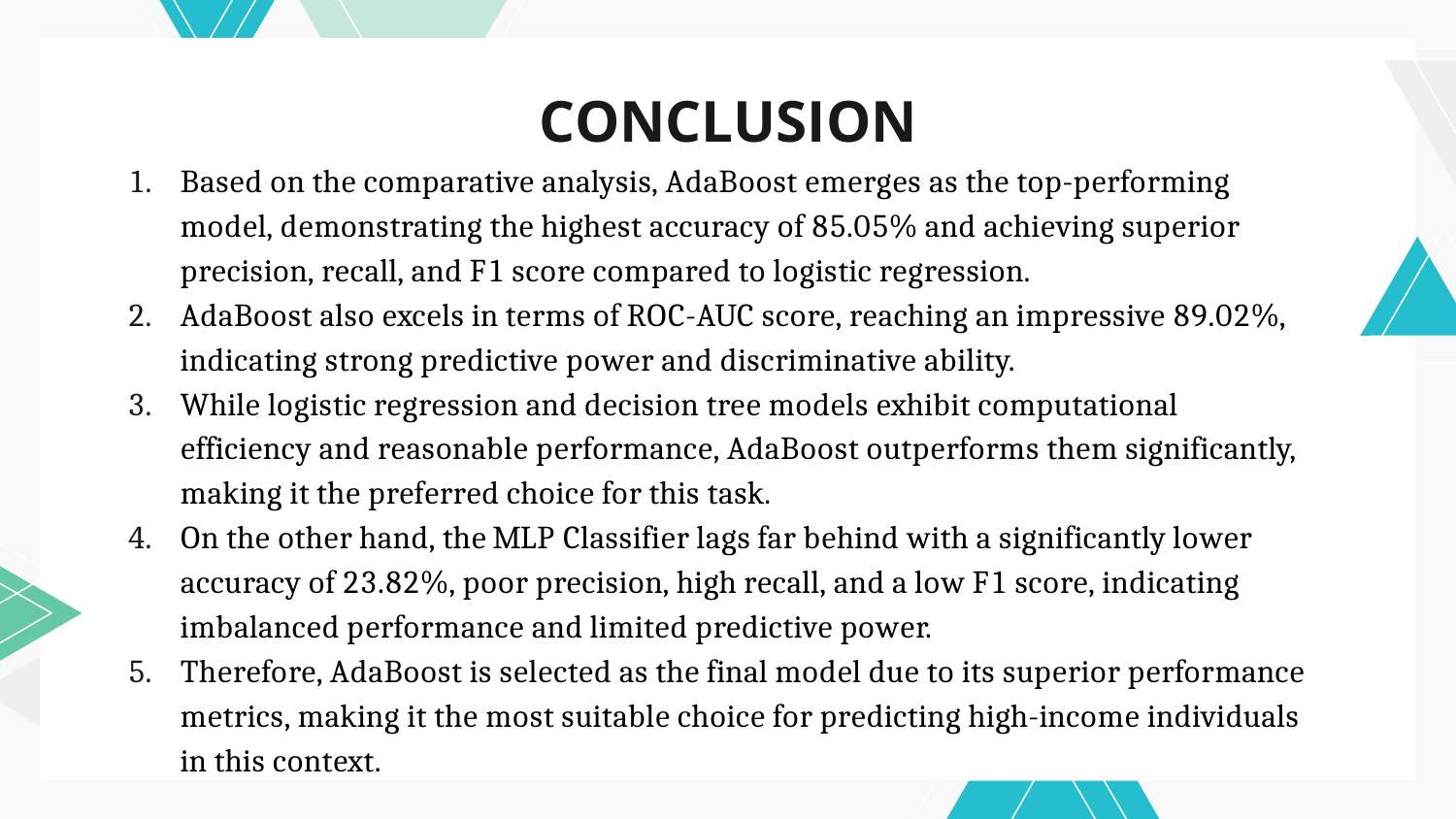

# CONCLUSION

Based on the comparative analysis, AdaBoost emerges as the top-performing model, demonstrating the highest accuracy of 85.05% and achieving superior precision, recall, and F1 score compared to logistic regression.
AdaBoost also excels in terms of ROC-AUC score, reaching an impressive 89.02%, indicating strong predictive power and discriminative ability.
While logistic regression and decision tree models exhibit computational efficiency and reasonable performance, AdaBoost outperforms them significantly, making it the preferred choice for this task.
On the other hand, the MLP Classifier lags far behind with a significantly lower accuracy of 23.82%, poor precision, high recall, and a low F1 score, indicating imbalanced performance and limited predictive power.
Therefore, AdaBoost is selected as the final model due to its superior performance metrics, making it the most suitable choice for predicting high-income individuals in this context.